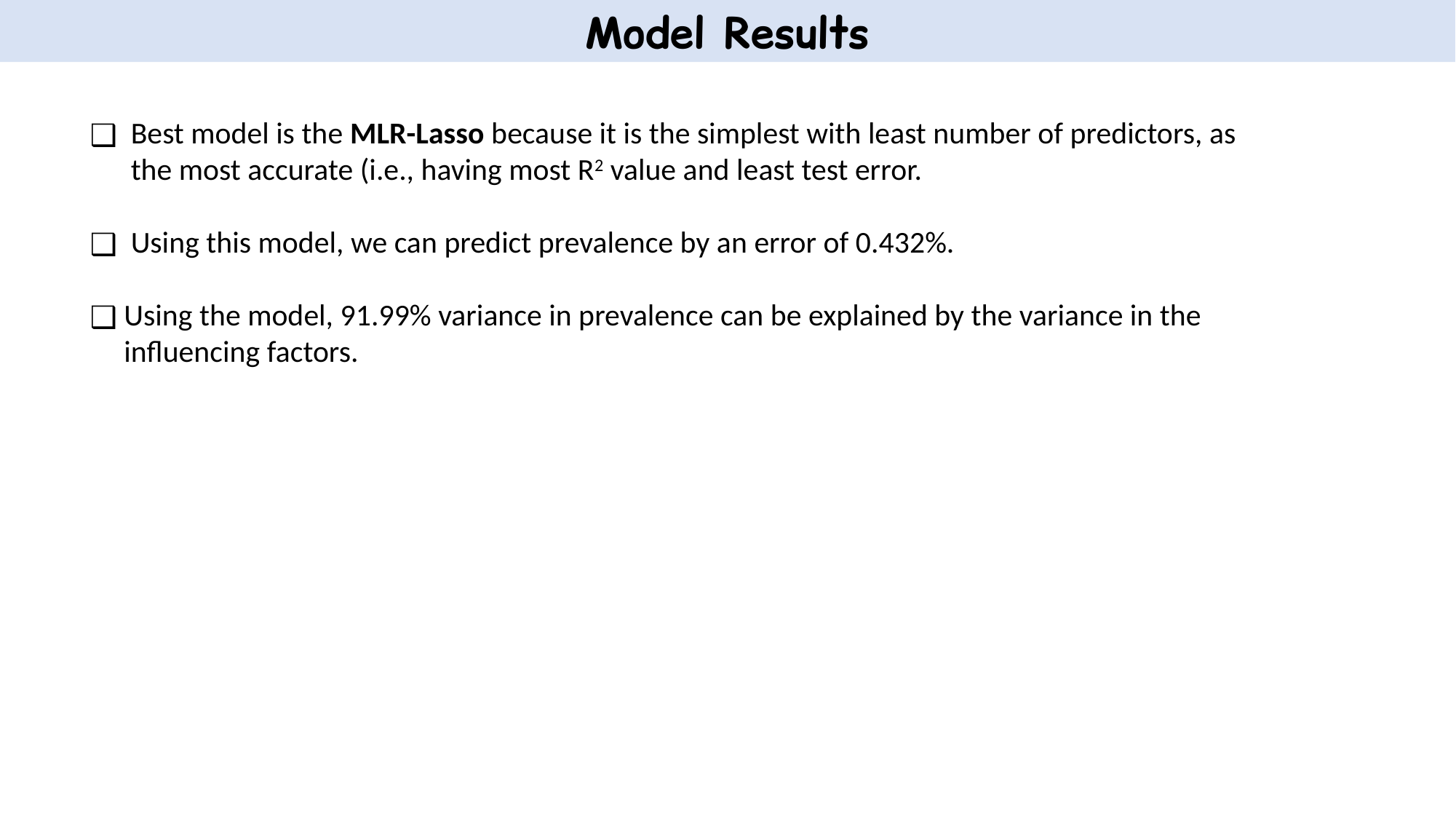

Model Results
Best model is the MLR-Lasso because it is the simplest with least number of predictors, as the most accurate (i.e., having most R2 value and least test error.

Using this model, we can predict prevalence by an error of 0.432%.

Using the model, 91.99% variance in prevalence can be explained by the variance in the influencing factors.